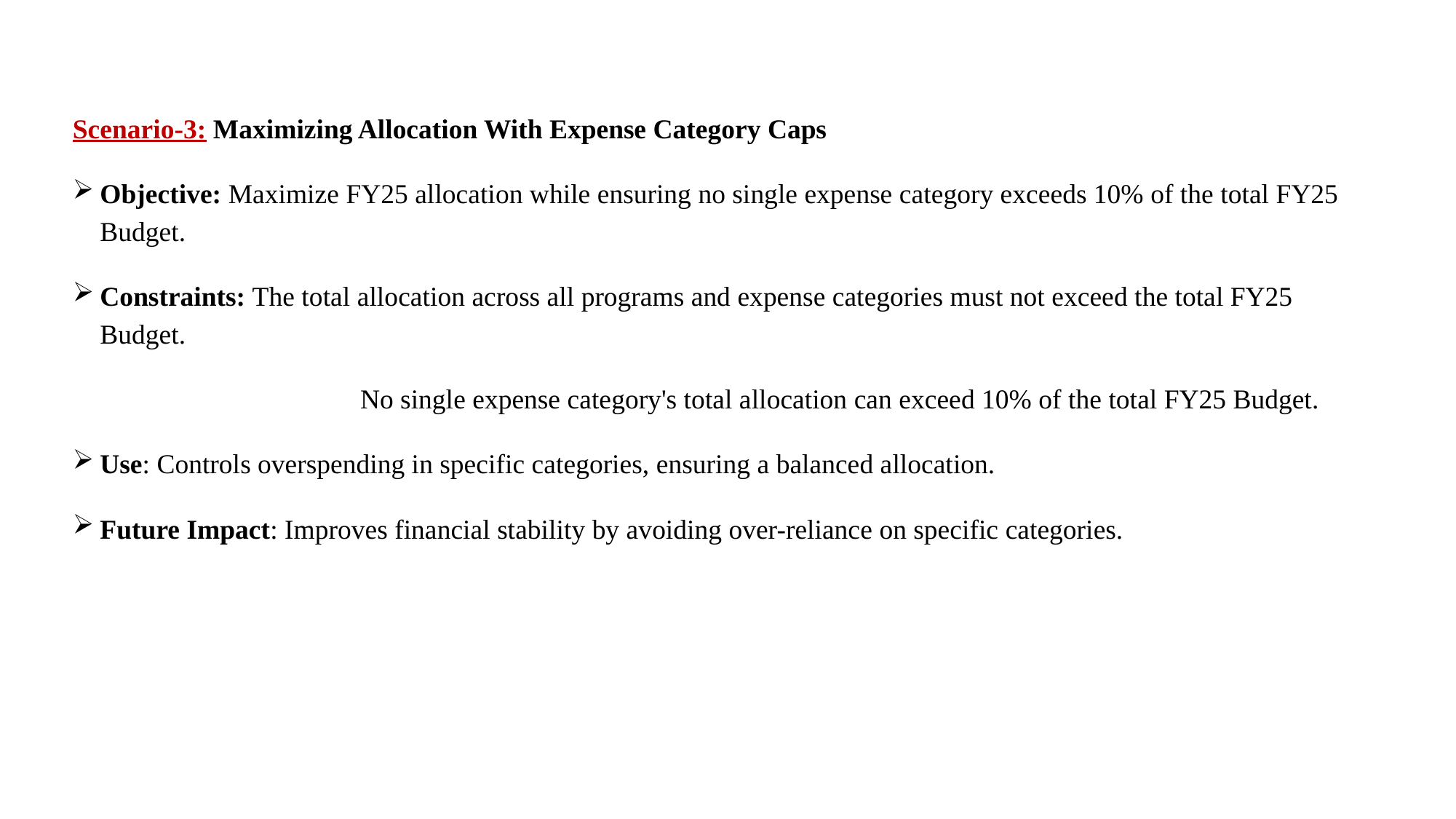

Scenario-3: Maximizing Allocation With Expense Category Caps
Objective: Maximize FY25 allocation while ensuring no single expense category exceeds 10% of the total FY25 Budget.
Constraints: The total allocation across all programs and expense categories must not exceed the total FY25 Budget.
		          No single expense category's total allocation can exceed 10% of the total FY25 Budget.
Use: Controls overspending in specific categories, ensuring a balanced allocation.
Future Impact: Improves financial stability by avoiding over-reliance on specific categories.